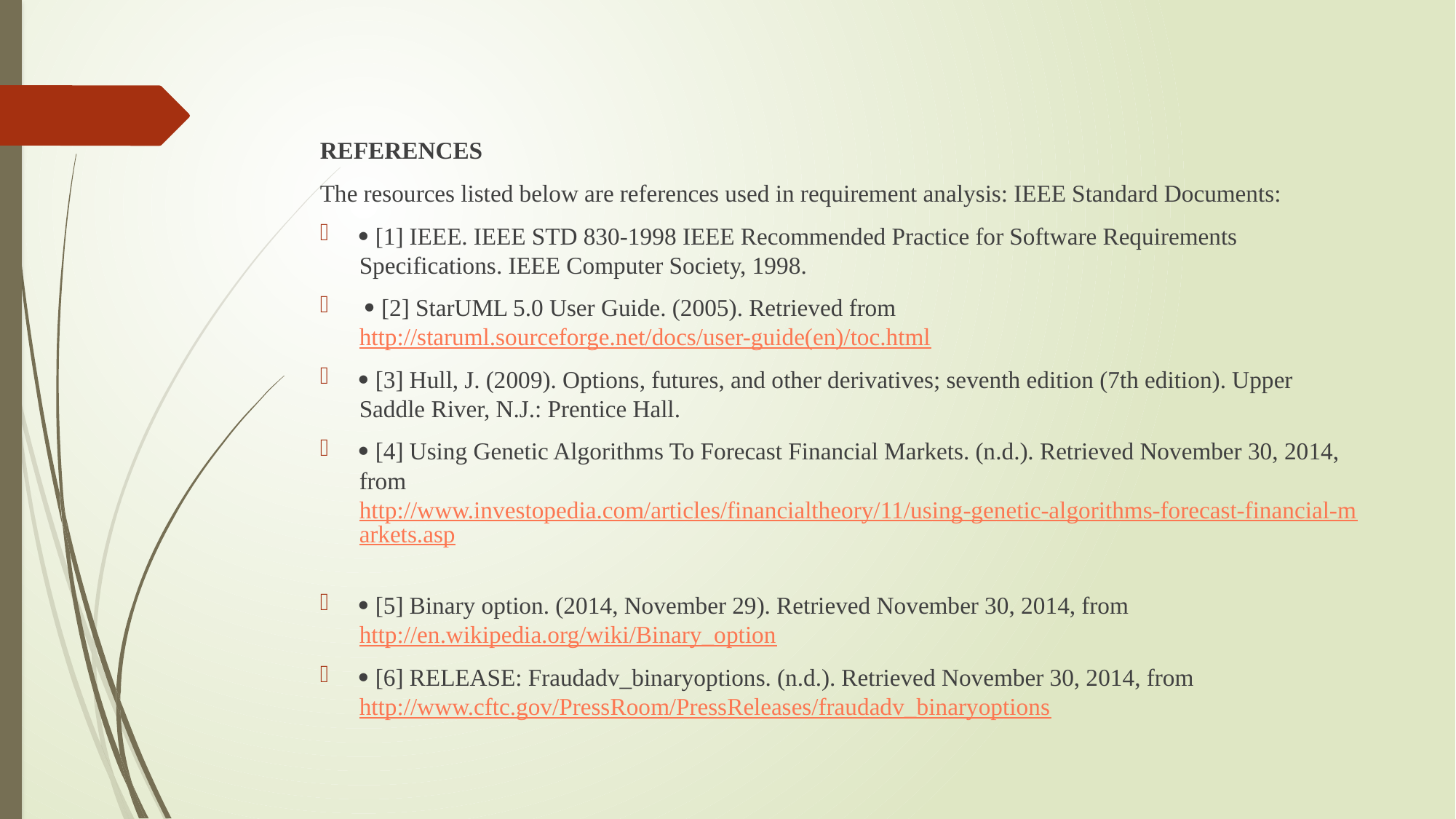

REFERENCES
The resources listed below are references used in requirement analysis: IEEE Standard Documents:
• [1] IEEE. IEEE STD 830-1998 IEEE Recommended Practice for Software Requirements Specifications. IEEE Computer Society, 1998.
 • [2] StarUML 5.0 User Guide. (2005). Retrieved from http://staruml.sourceforge.net/docs/user-guide(en)/toc.html
• [3] Hull, J. (2009). Options, futures, and other derivatives; seventh edition (7th edition). Upper Saddle River, N.J.: Prentice Hall.
• [4] Using Genetic Algorithms To Forecast Financial Markets. (n.d.). Retrieved November 30, 2014, from http://www.investopedia.com/articles/financialtheory/11/using-genetic-algorithms-forecast-financial-markets.asp
• [5] Binary option. (2014, November 29). Retrieved November 30, 2014, from http://en.wikipedia.org/wiki/Binary_option
• [6] RELEASE: Fraudadv_binaryoptions. (n.d.). Retrieved November 30, 2014, from http://www.cftc.gov/PressRoom/PressReleases/fraudadv_binaryoptions